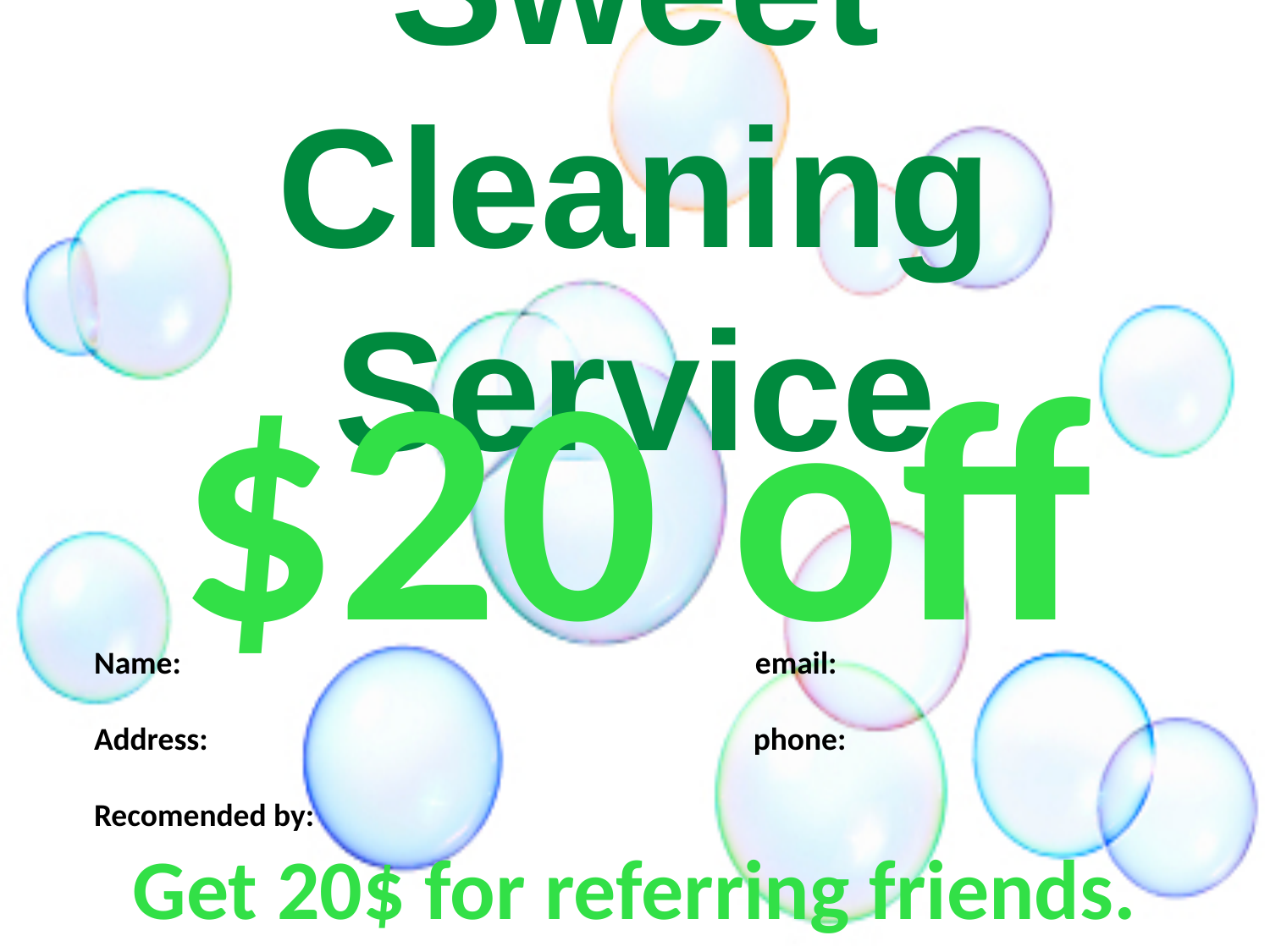

# Sweet Cleaning Service
$20 off
Name:                                                                                email:

Address:                                                                            phone:

Recomended by:
Get 20$ for referring friends.